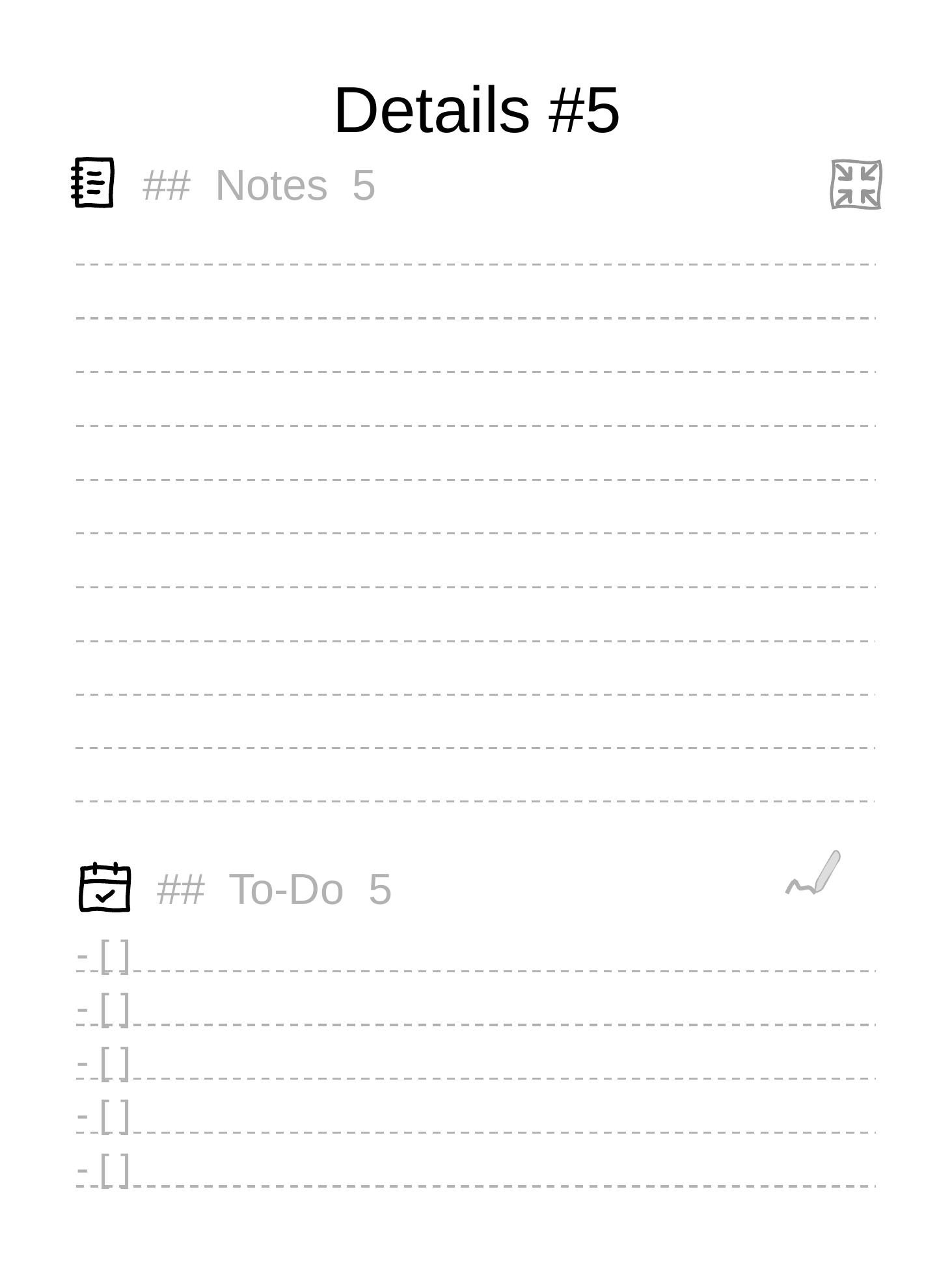

# Details 5
Details #5
##  Notes  5

##  To-Do  5

- [ ]
- [ ]
- [ ]
- [ ]
- [ ]